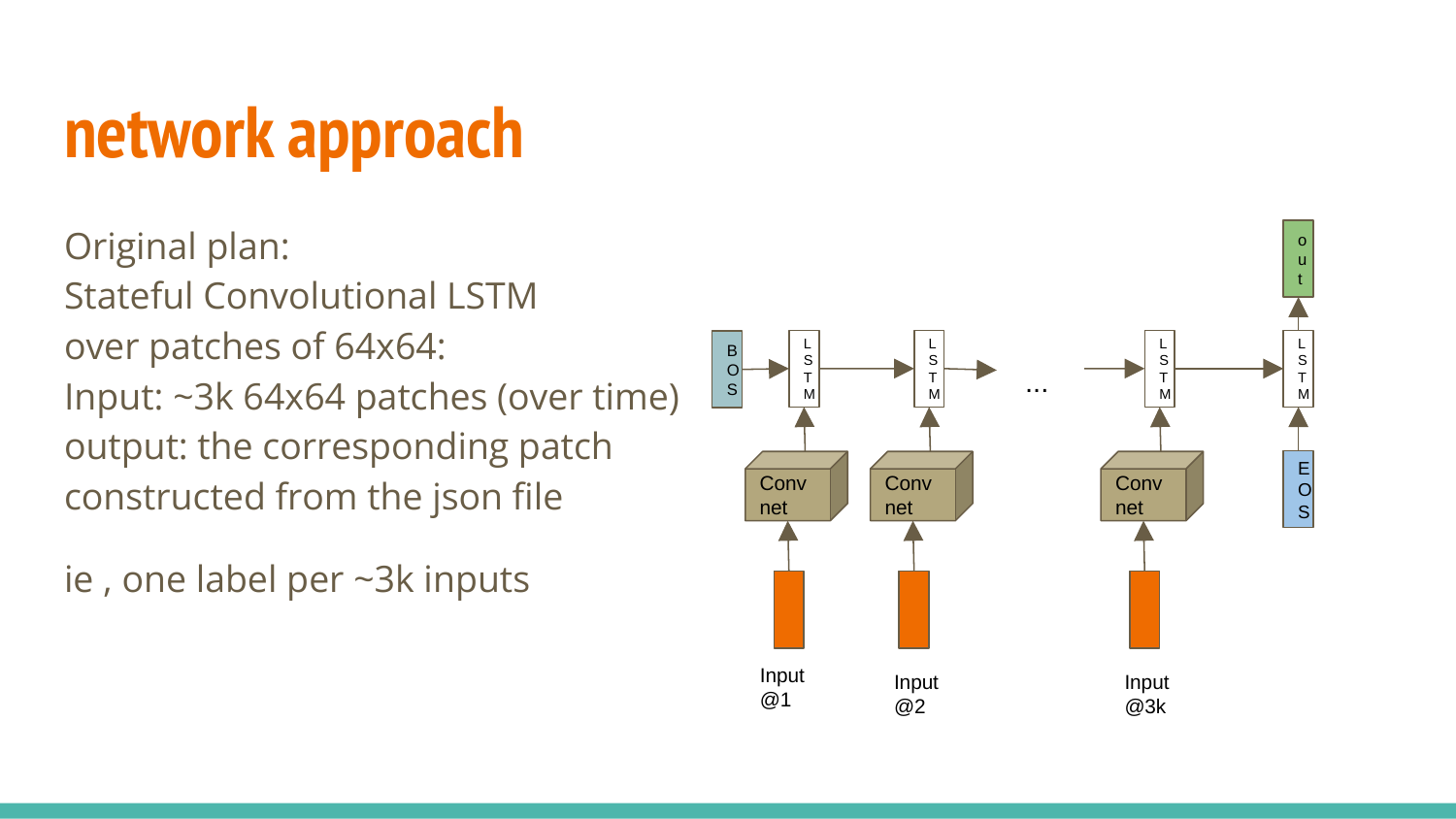

# network approach
Original plan:
Stateful Convolutional LSTM
over patches of 64x64:
Input: ~3k 64x64 patches (over time)
output: the corresponding patch
constructed from the json file
ie , one label per ~3k inputs

out
LSTM
Conv
net

LSTM
Conv
net

LSTM
Conv
net

LSTM
BOS
...
EOS
Input
@1
Input
@2
Input
@3k